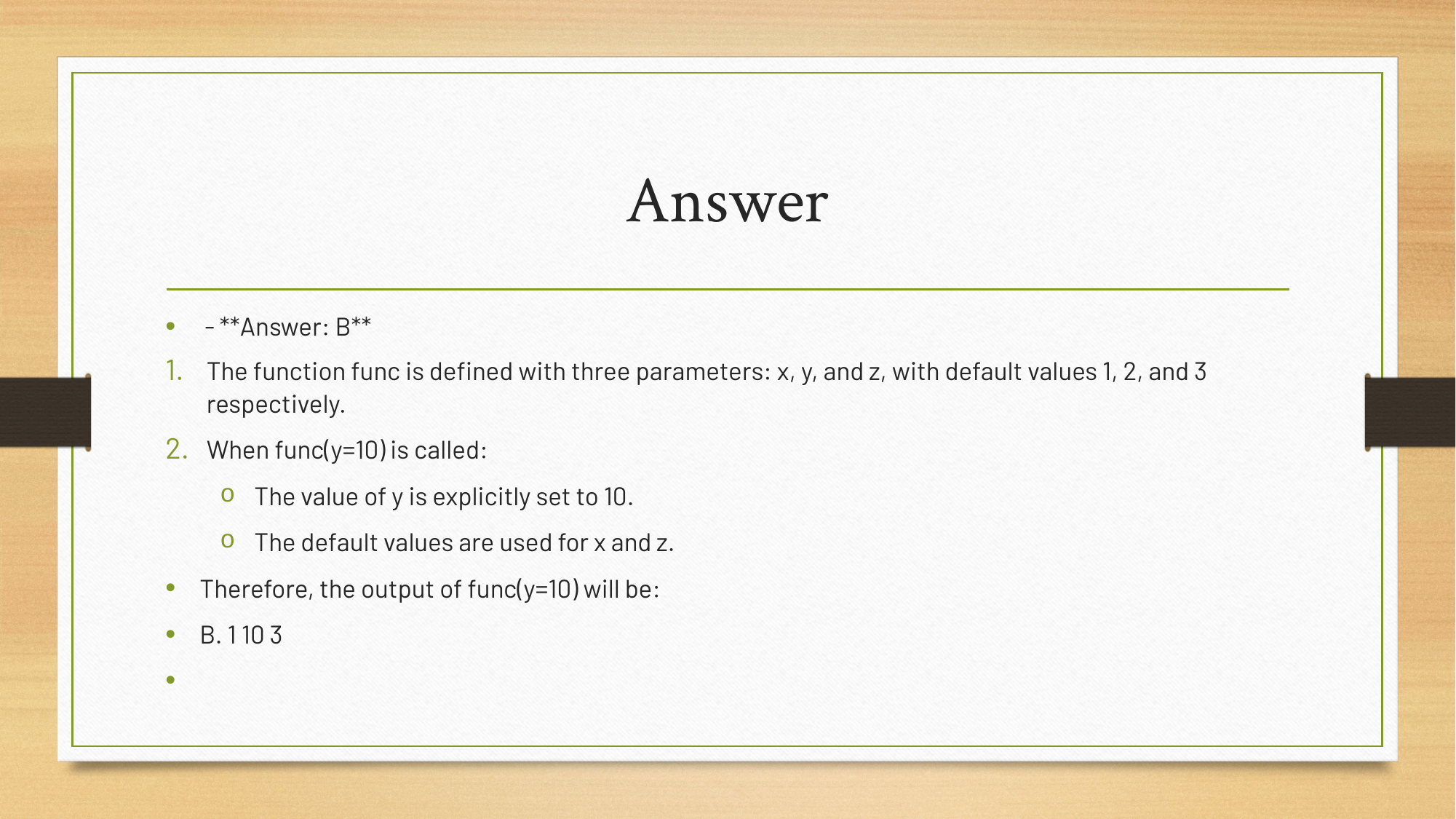

# Answer
 - **Answer: B**
The function func is defined with three parameters: x, y, and z, with default values 1, 2, and 3 respectively.
When func(y=10) is called:
The value of y is explicitly set to 10.
The default values are used for x and z.
Therefore, the output of func(y=10) will be:
B. 1 10 3